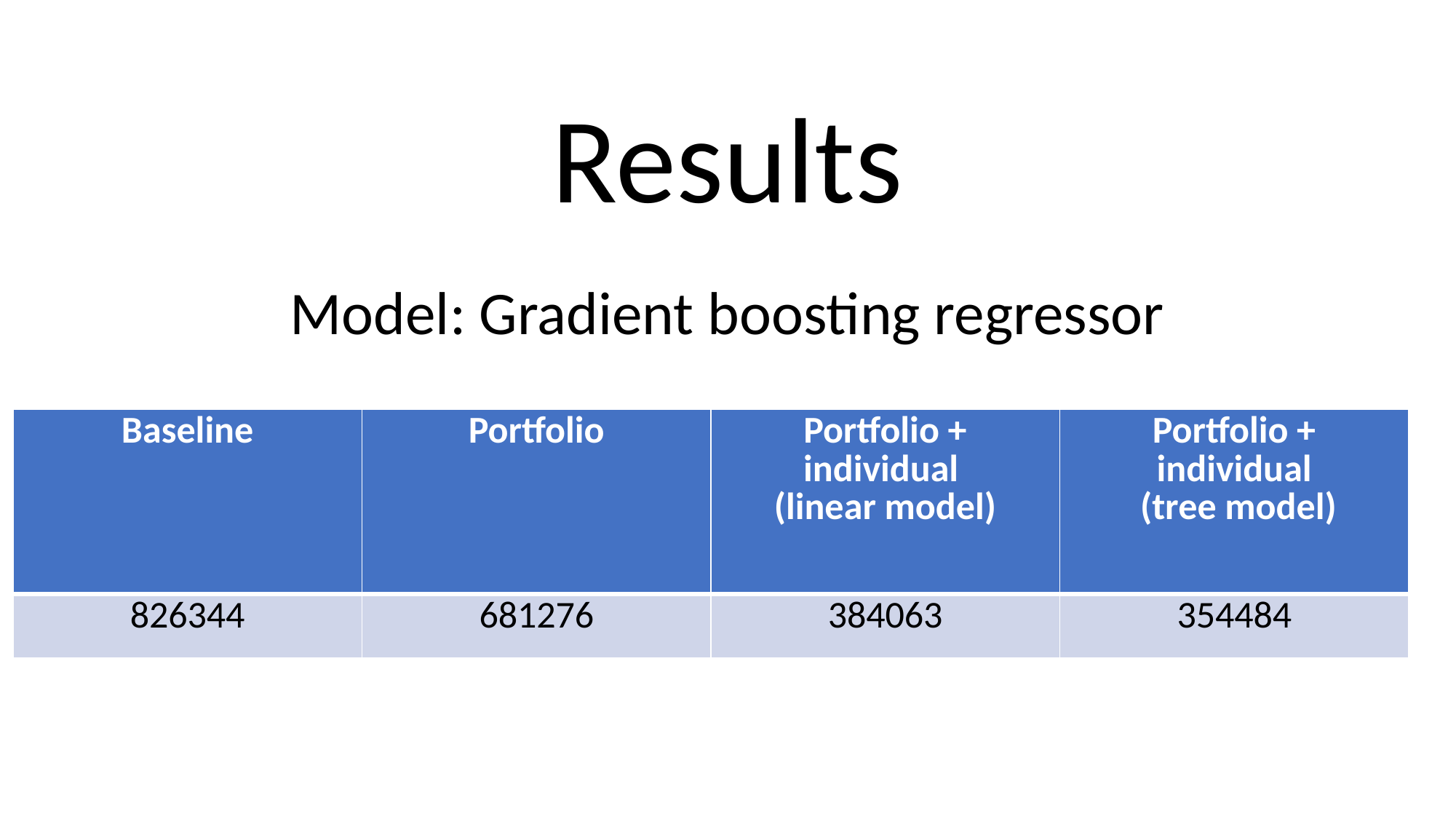

# Results
Model: Gradient boosting regressor
| Baseline | Portfolio | Portfolio + individual (linear model) | Portfolio + individual (tree model) |
| --- | --- | --- | --- |
| 826344 | 681276 | 384063 | 354484 |